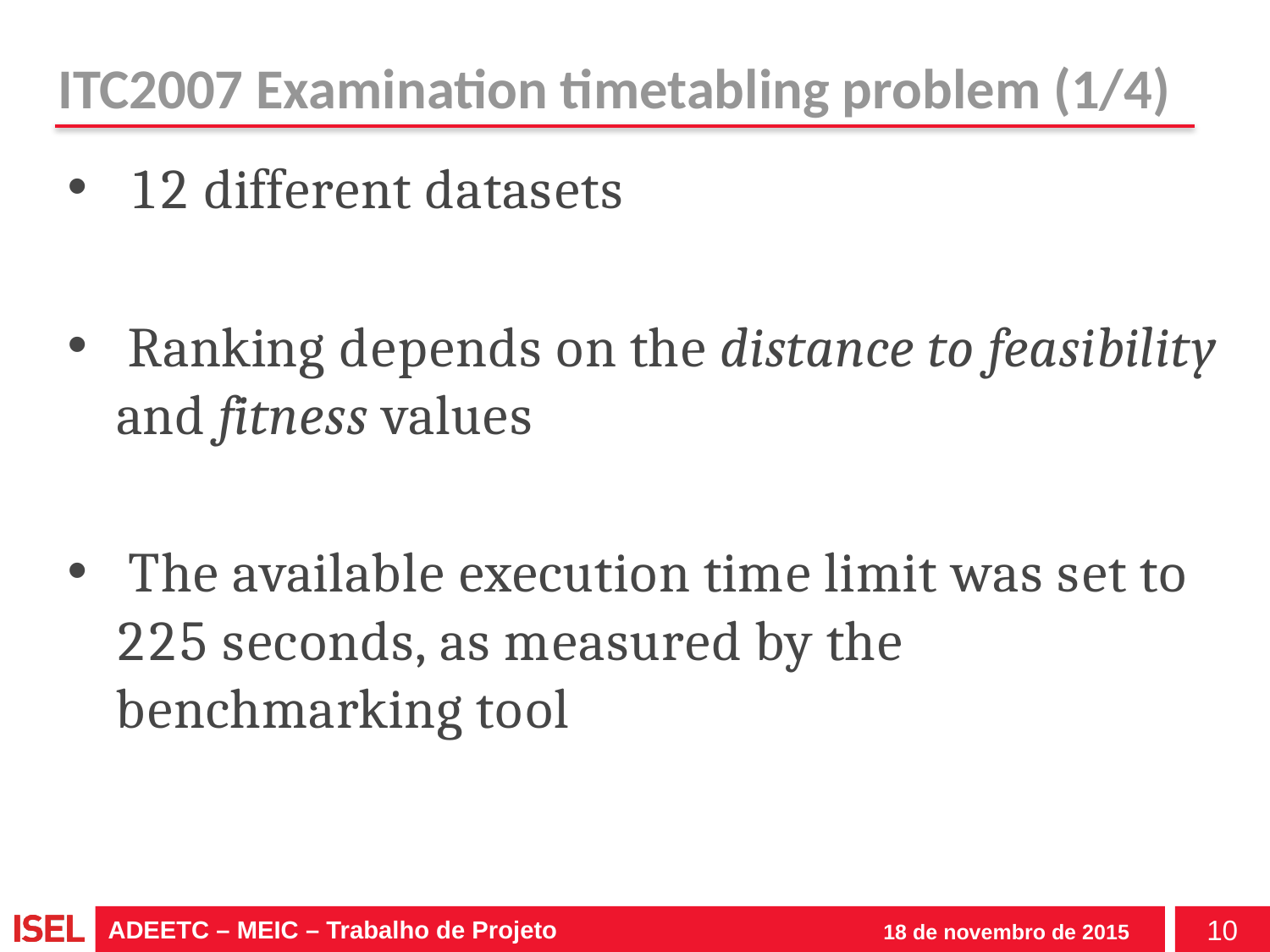

# ITC2007 Examination timetabling problem (1/4)
 12 different datasets

 Ranking depends on the distance to feasibility and fitness values

 The available execution time limit was set to 225 seconds, as measured by the benchmarking tool
ADEETC – MEIC – Trabalho de Projeto
10
18 de novembro de 2015